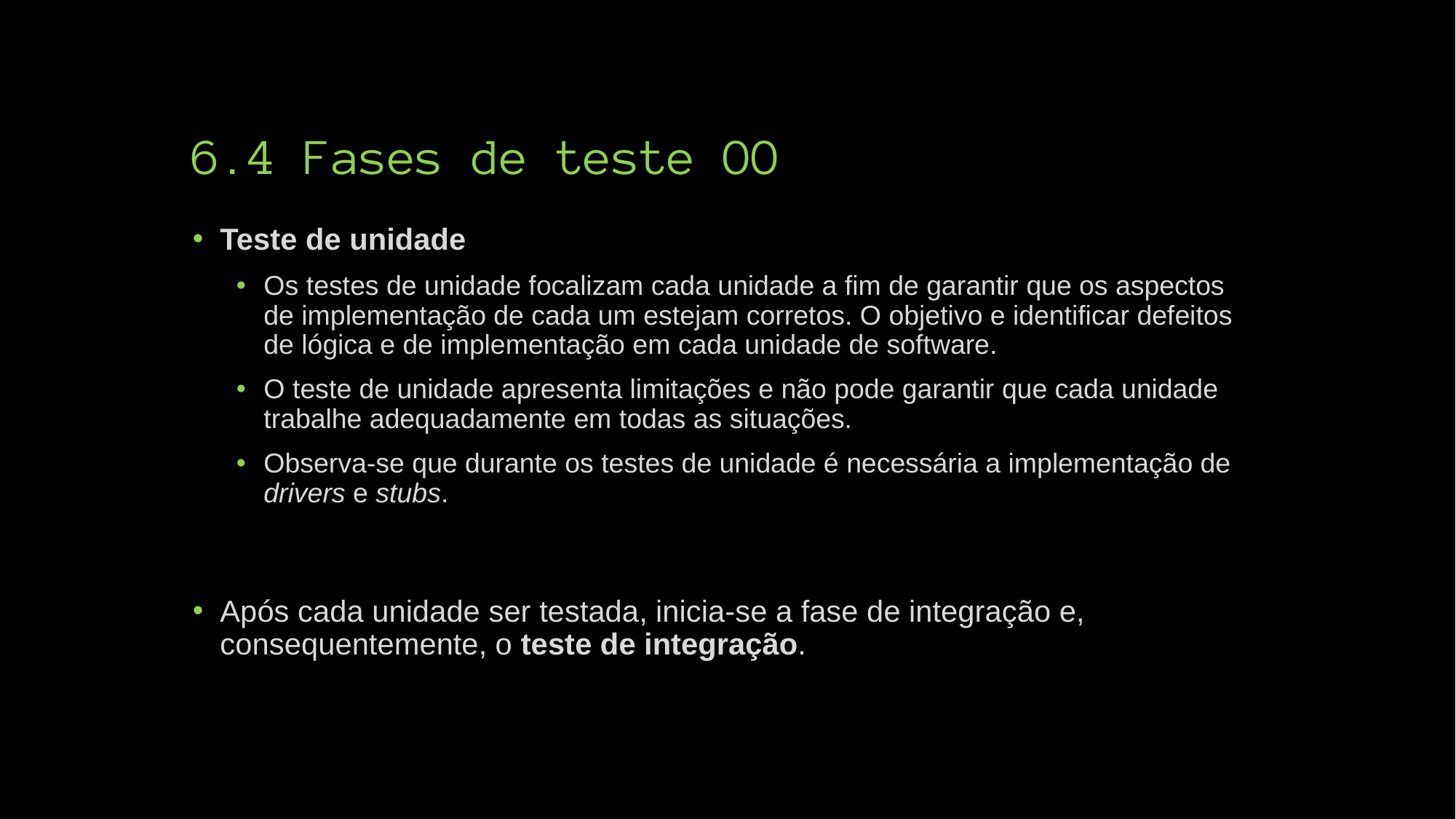

# 6.4 Fases de teste OO
Teste de unidade
Os testes de unidade focalizam cada unidade a fim de garantir que os aspectos de implementação de cada um estejam corretos. O objetivo e identificar defeitos de lógica e de implementação em cada unidade de software.
O teste de unidade apresenta limitações e não pode garantir que cada unidade trabalhe adequadamente em todas as situações.
Observa-se que durante os testes de unidade é necessária a implementação de drivers e stubs.

Após cada unidade ser testada, inicia-se a fase de integração e, consequentemente, o teste de integração.